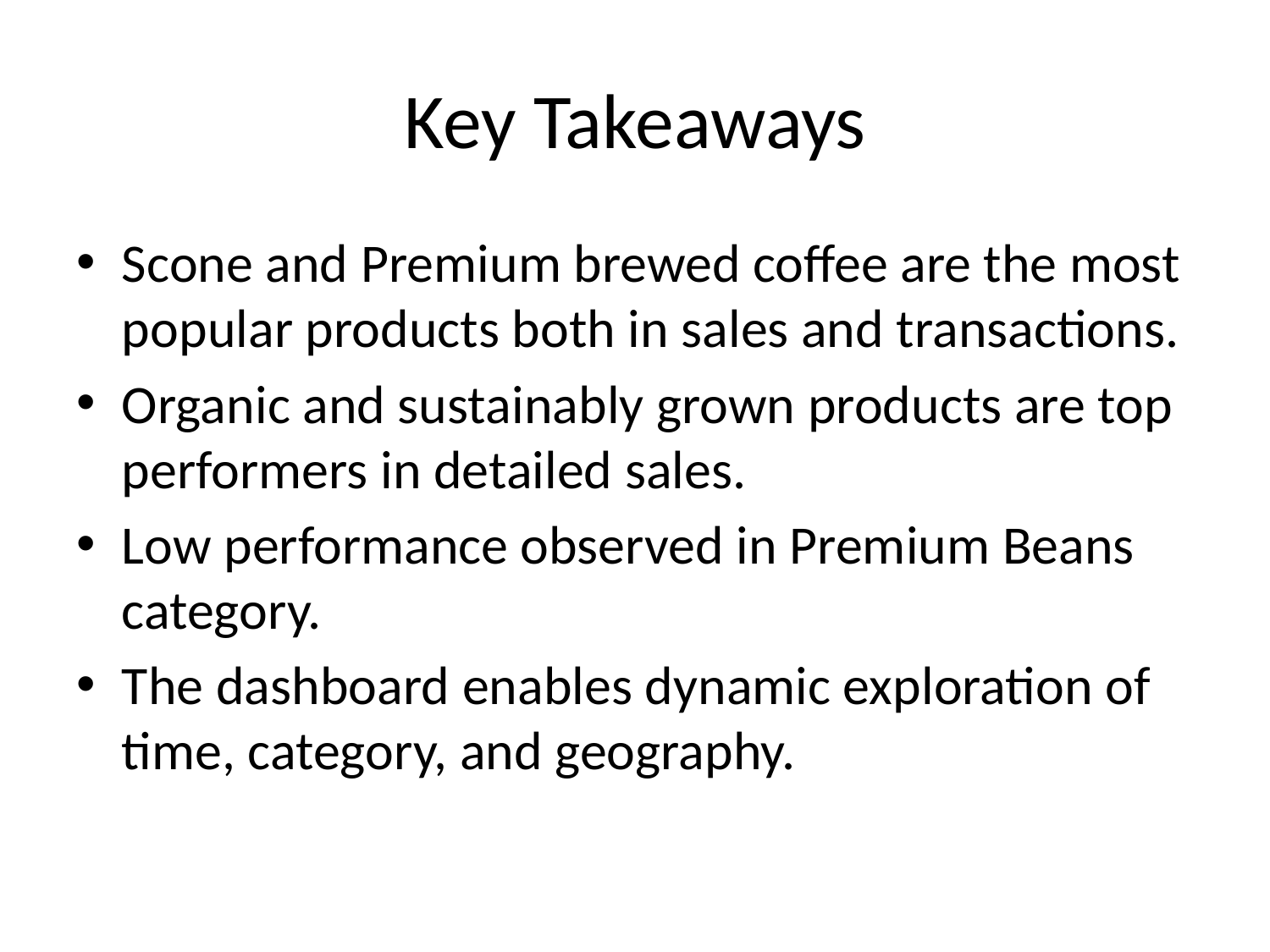

# Key Takeaways
Scone and Premium brewed coffee are the most popular products both in sales and transactions.
Organic and sustainably grown products are top performers in detailed sales.
Low performance observed in Premium Beans category.
The dashboard enables dynamic exploration of time, category, and geography.